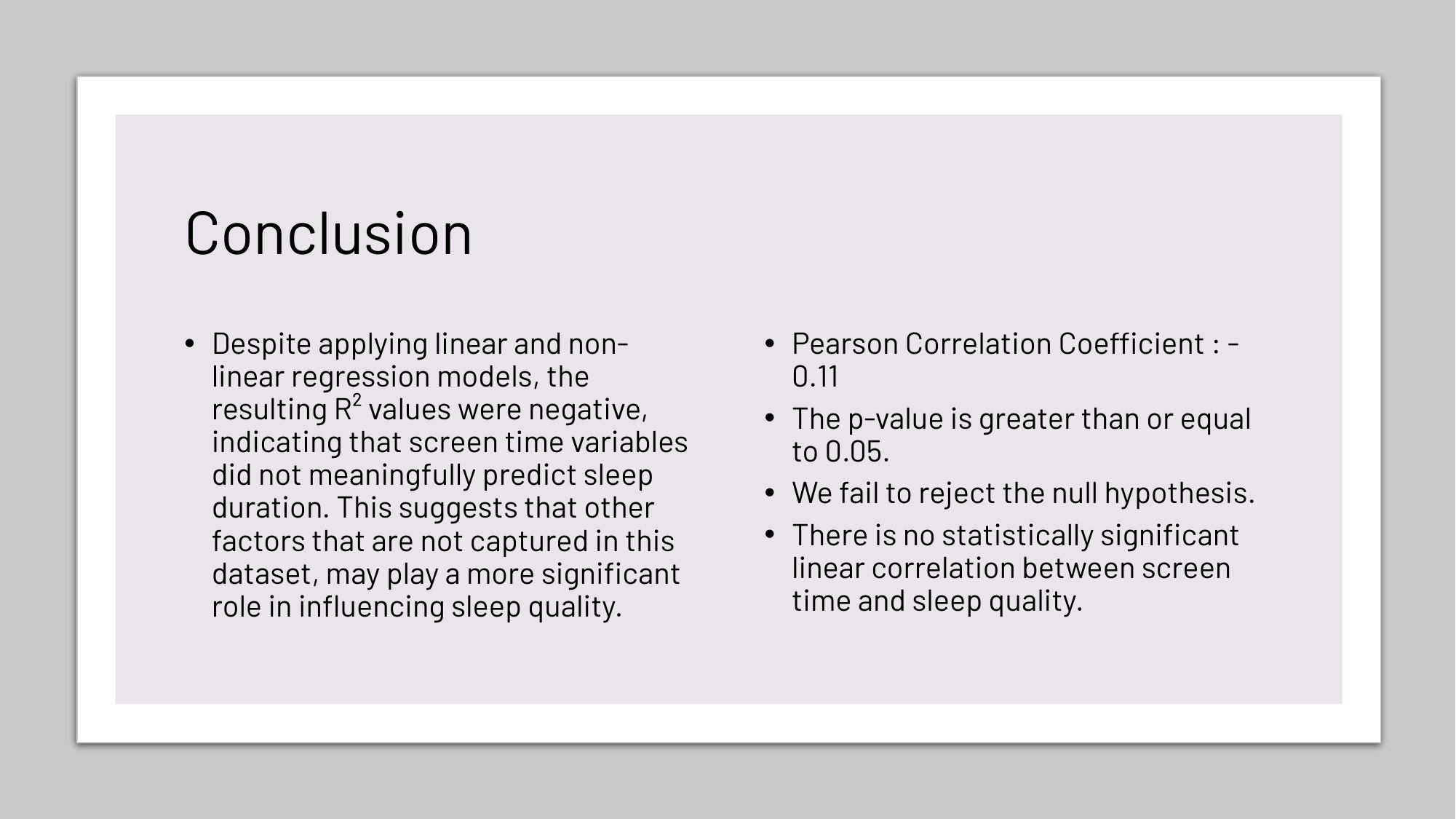

# Conclusion
Despite applying linear and non-linear regression models, the resulting R² values were negative, indicating that screen time variables did not meaningfully predict sleep duration. This suggests that other factors that are not captured in this dataset, may play a more significant role in influencing sleep quality.
Pearson Correlation Coefficient : -0.11
The p-value is greater than or equal to 0.05.
We fail to reject the null hypothesis.
There is no statistically significant linear correlation between screen time and sleep quality.